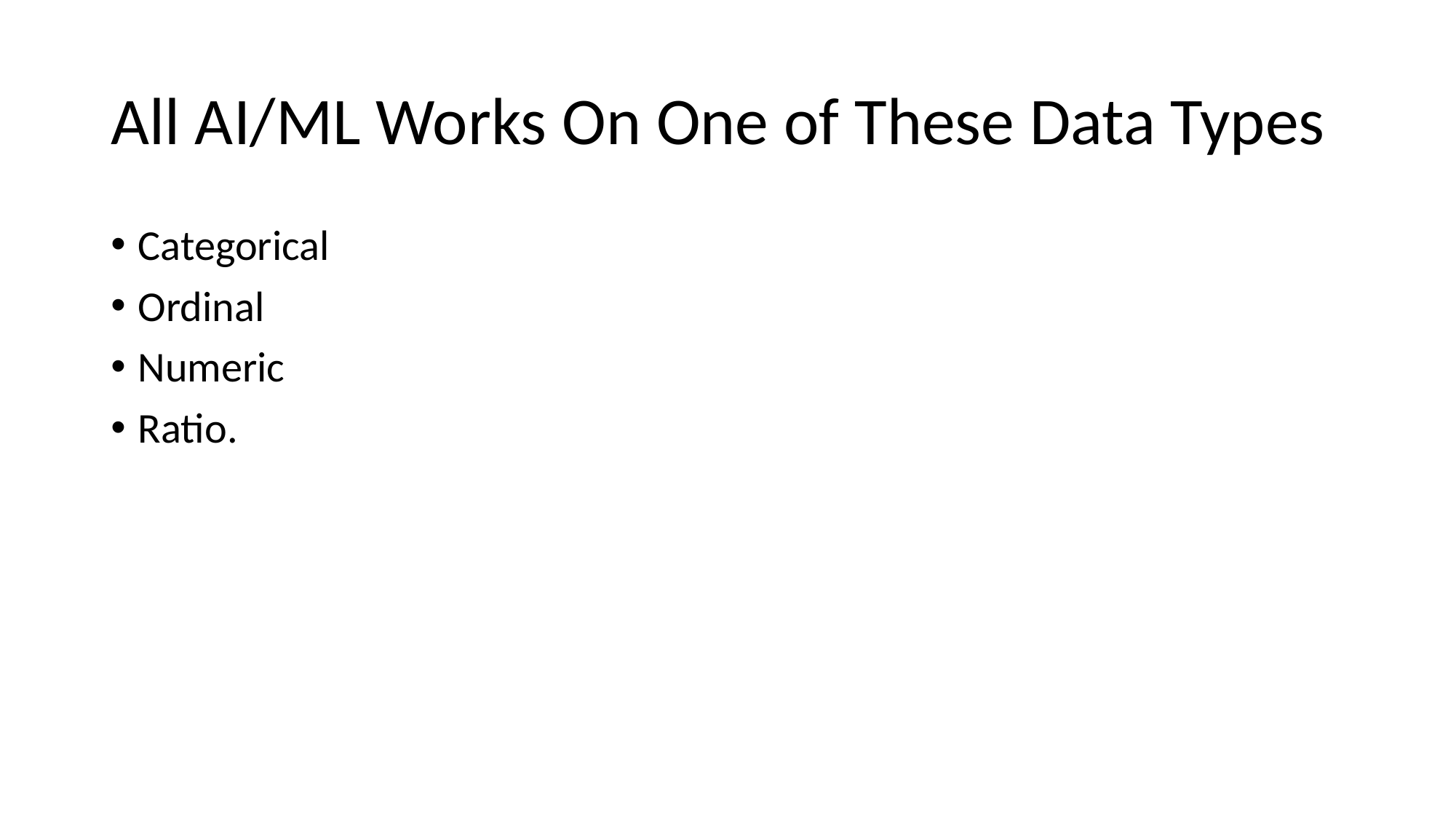

# All AI/ML Works On One of These Data Types
Categorical
Ordinal
Numeric
Ratio.